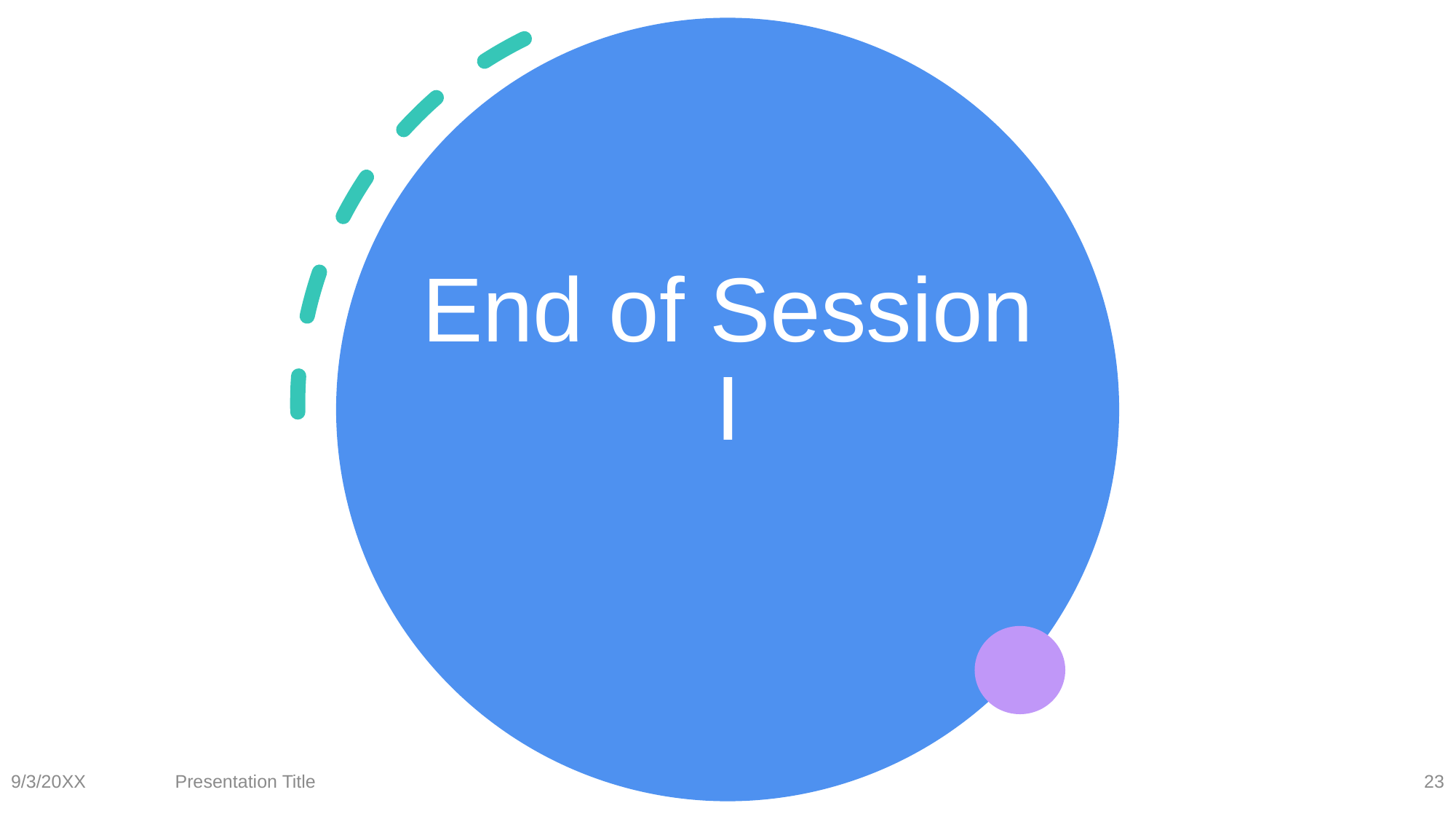

# End of Session I
9/3/20XX
Presentation Title
23